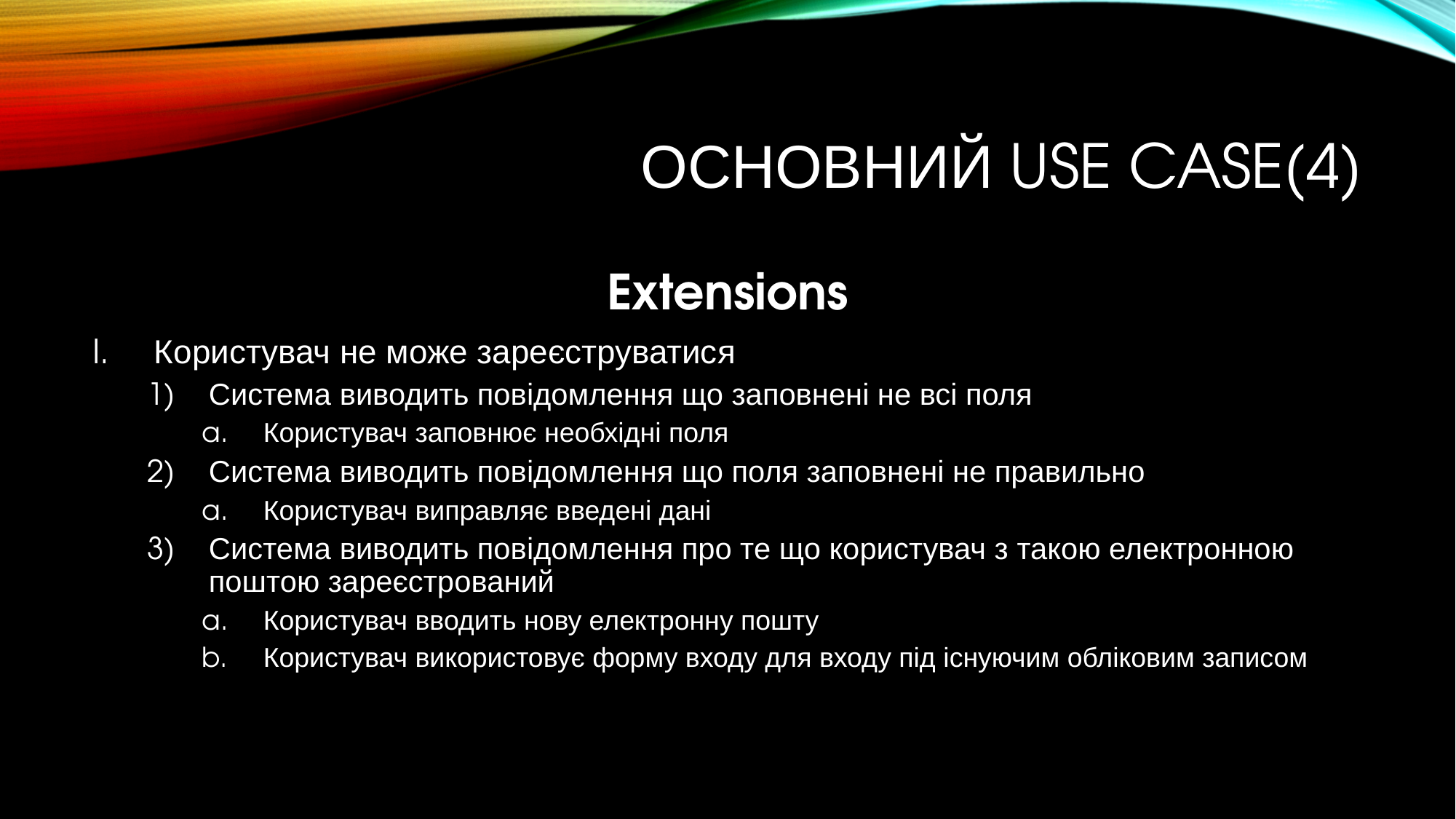

# Основний use case(4)
Extensions
Користувач не може зареєструватися
Система виводить повідомлення що заповнені не всі поля
Користувач заповнює необхідні поля
Система виводить повідомлення що поля заповнені не правильно
Користувач виправляє введені дані
Система виводить повідомлення про те що користувач з такою електронною поштою зареєстрований
Користувач вводить нову електронну пошту
Користувач використовує форму входу для входу під існуючим обліковим записом